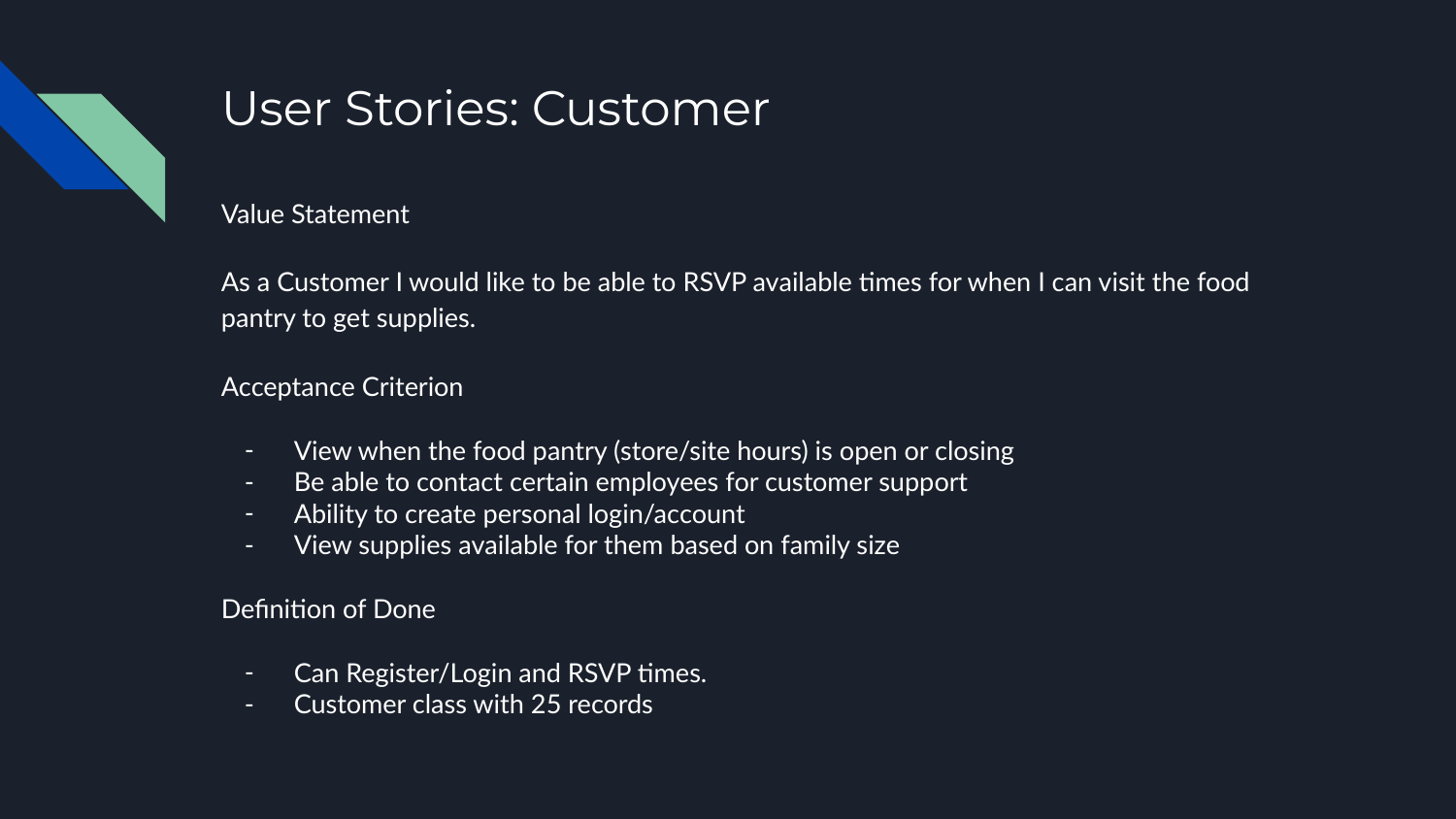

# User Stories: Customer
Value Statement
As a Customer I would like to be able to RSVP available times for when I can visit the food pantry to get supplies.
Acceptance Criterion
View when the food pantry (store/site hours) is open or closing
Be able to contact certain employees for customer support
Ability to create personal login/account
View supplies available for them based on family size
Definition of Done
Can Register/Login and RSVP times.
Customer class with 25 records